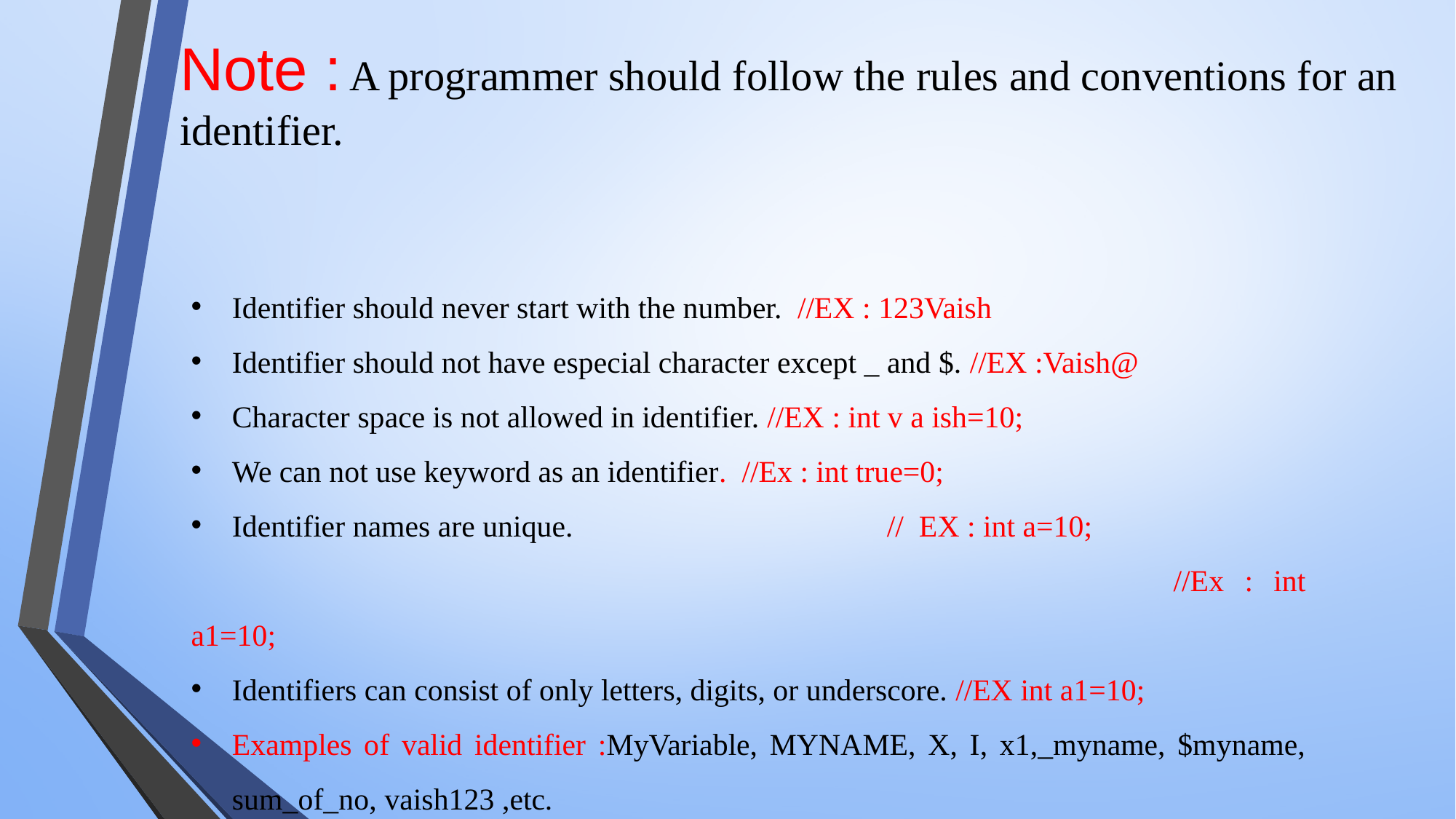

Note : A programmer should follow the rules and conventions for an identifier.
Identifier should never start with the number.  //EX : 123Vaish
Identifier should not have especial character except _ and $. //EX :Vaish@
Character space is not allowed in identifier. //EX : int v a ish=10;
We can not use keyword as an identifier.  //Ex : int true=0;
Identifier names are unique.			//  EX : int a=10;
									//Ex : int a1=10;
Identifiers can consist of only letters, digits, or underscore. //EX int a1=10;
Examples of valid identifier :MyVariable, MYNAME, X, I, x1,_myname, $myname, sum_of_no, vaish123 ,etc.